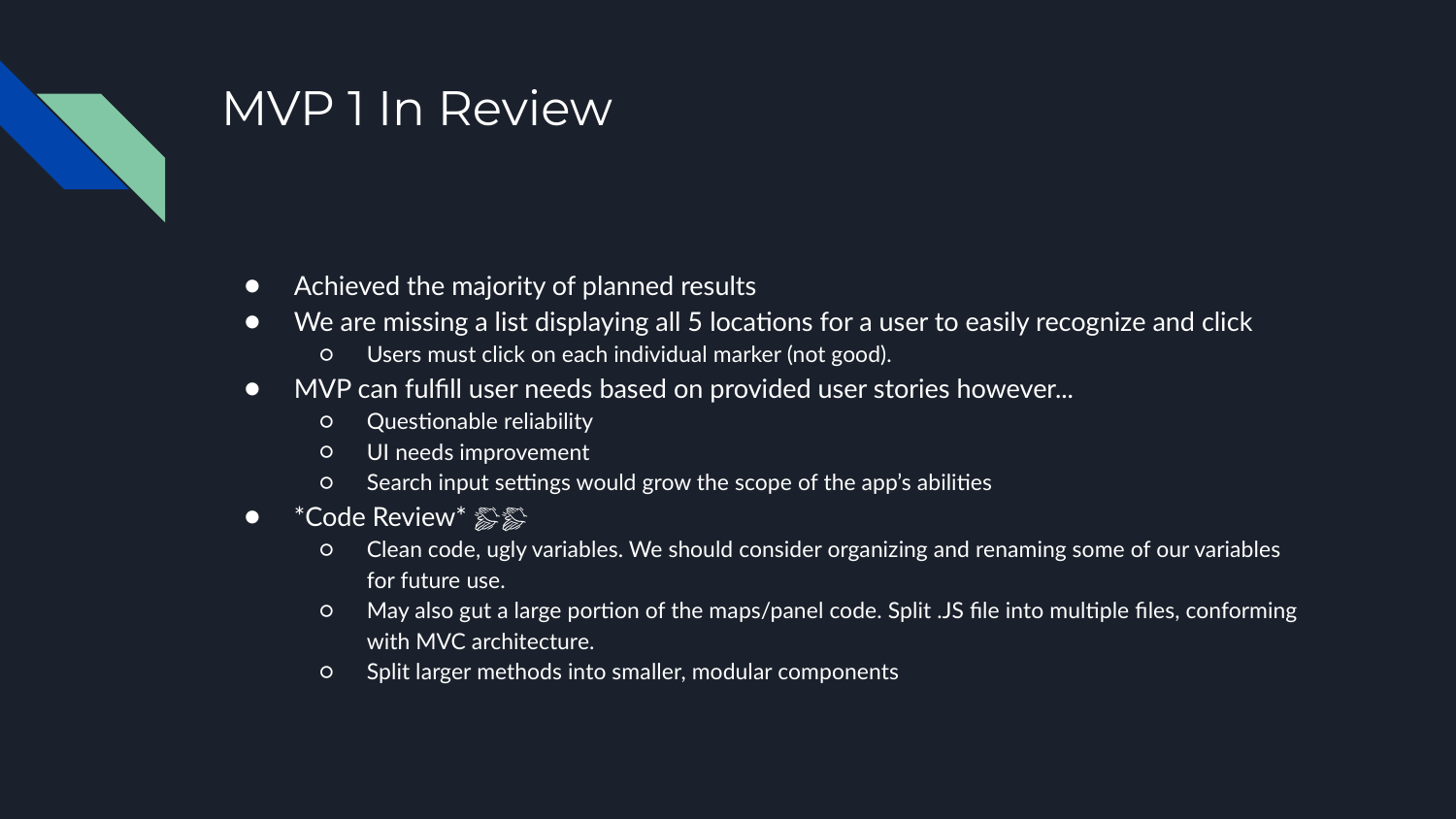

# MVP 1 In Review
Achieved the majority of planned results
We are missing a list displaying all 5 locations for a user to easily recognize and click
Users must click on each individual marker (not good).
MVP can fulfill user needs based on provided user stories however...
Questionable reliability
UI needs improvement
Search input settings would grow the scope of the app’s abilities
*Code Review* 👏👏
Clean code, ugly variables. We should consider organizing and renaming some of our variables for future use.
May also gut a large portion of the maps/panel code. Split .JS file into multiple files, conforming with MVC architecture.
Split larger methods into smaller, modular components